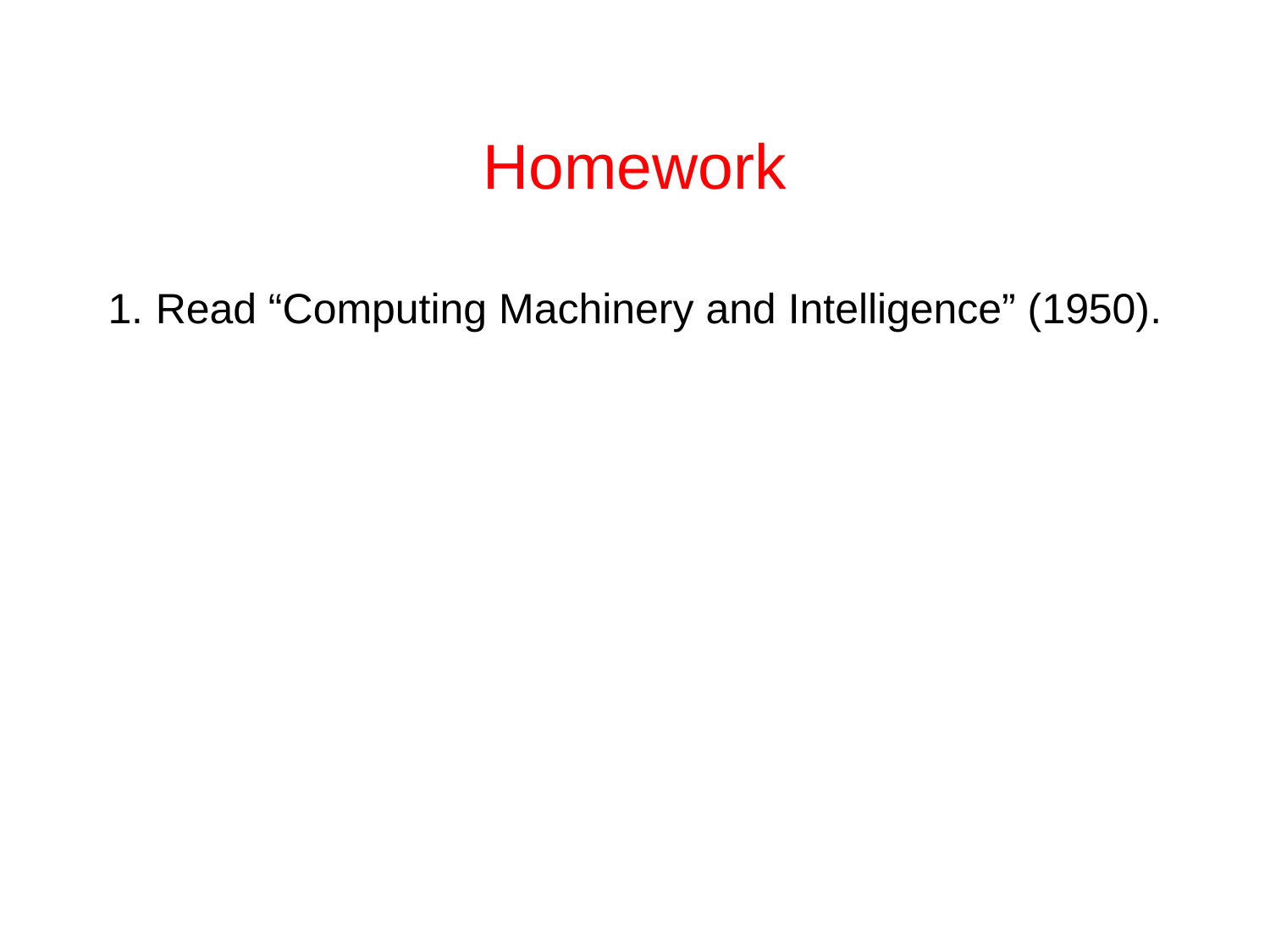

# Homework
Read “Computing Machinery and Intelligence” (1950).